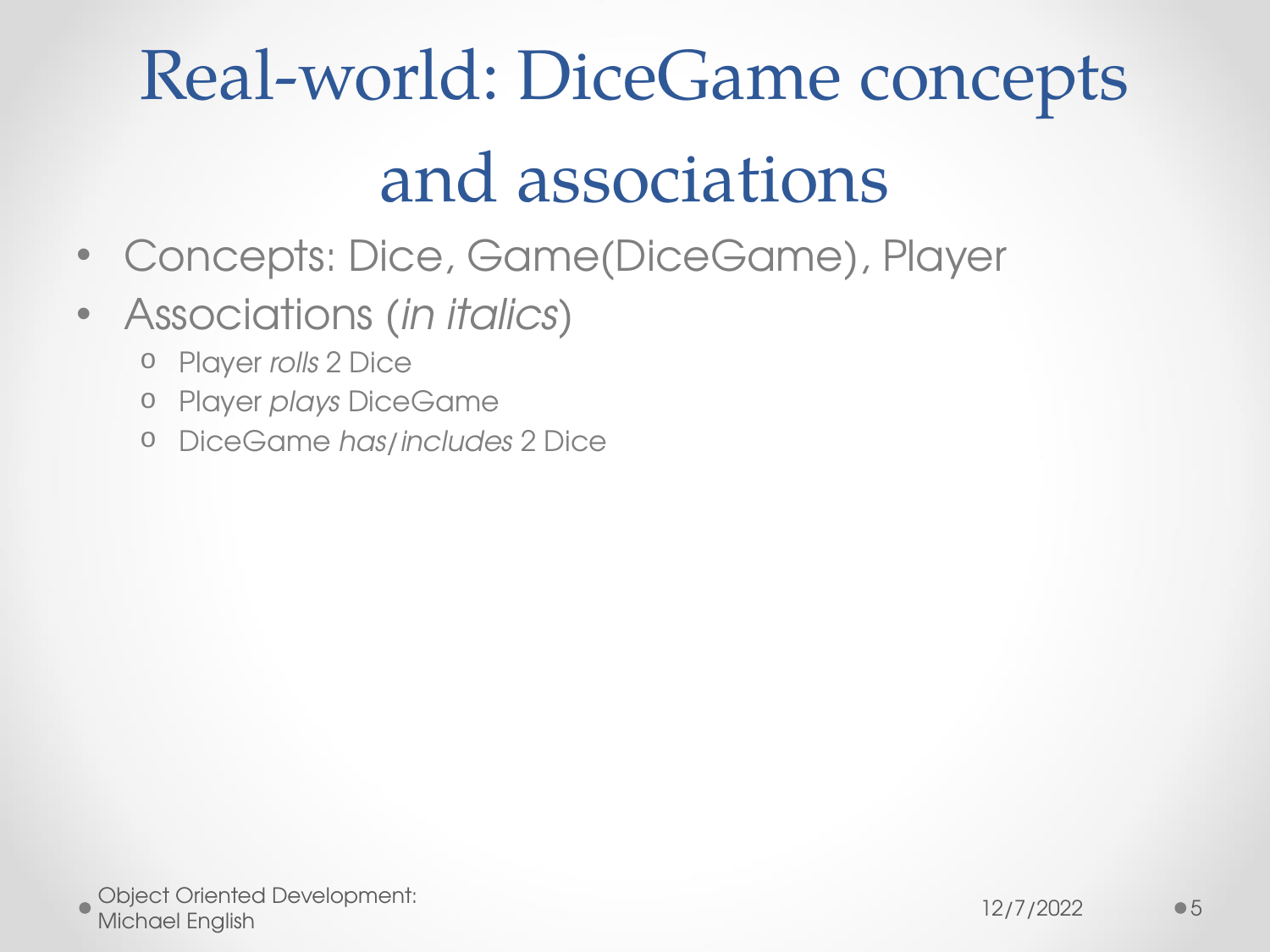

# Real-world: DiceGame concepts and associations
Concepts: Dice, Game(DiceGame), Player
Associations (in italics)
Player rolls 2 Dice
Player plays DiceGame
DiceGame has/includes 2 Dice

Object Oriented Development: Michael English
12/7/2022
5